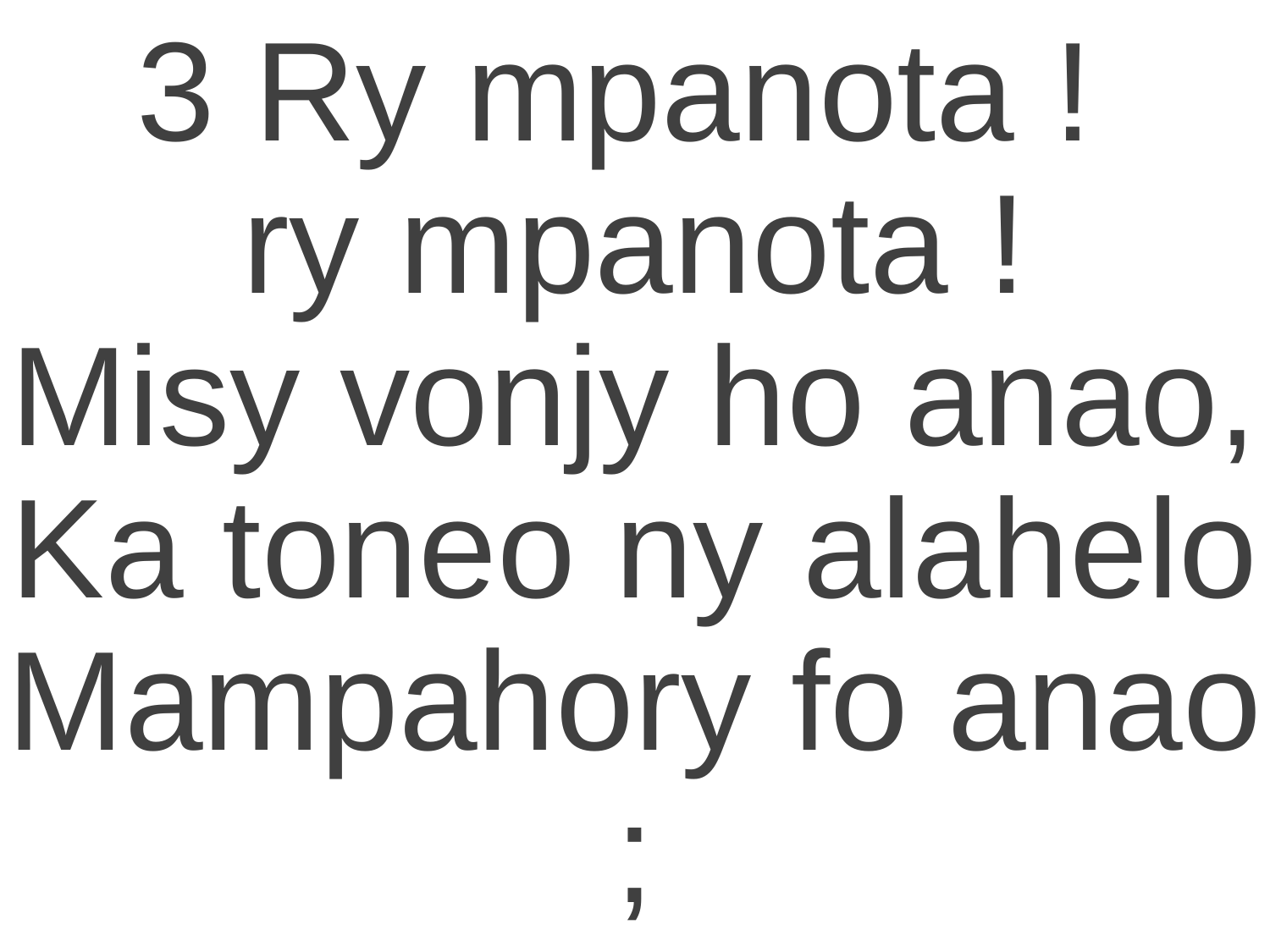

3 Ry mpanota !
ry mpanota !
Misy vonjy ho anao,
Ka toneo ny alahelo
Mampahory fo anao ;